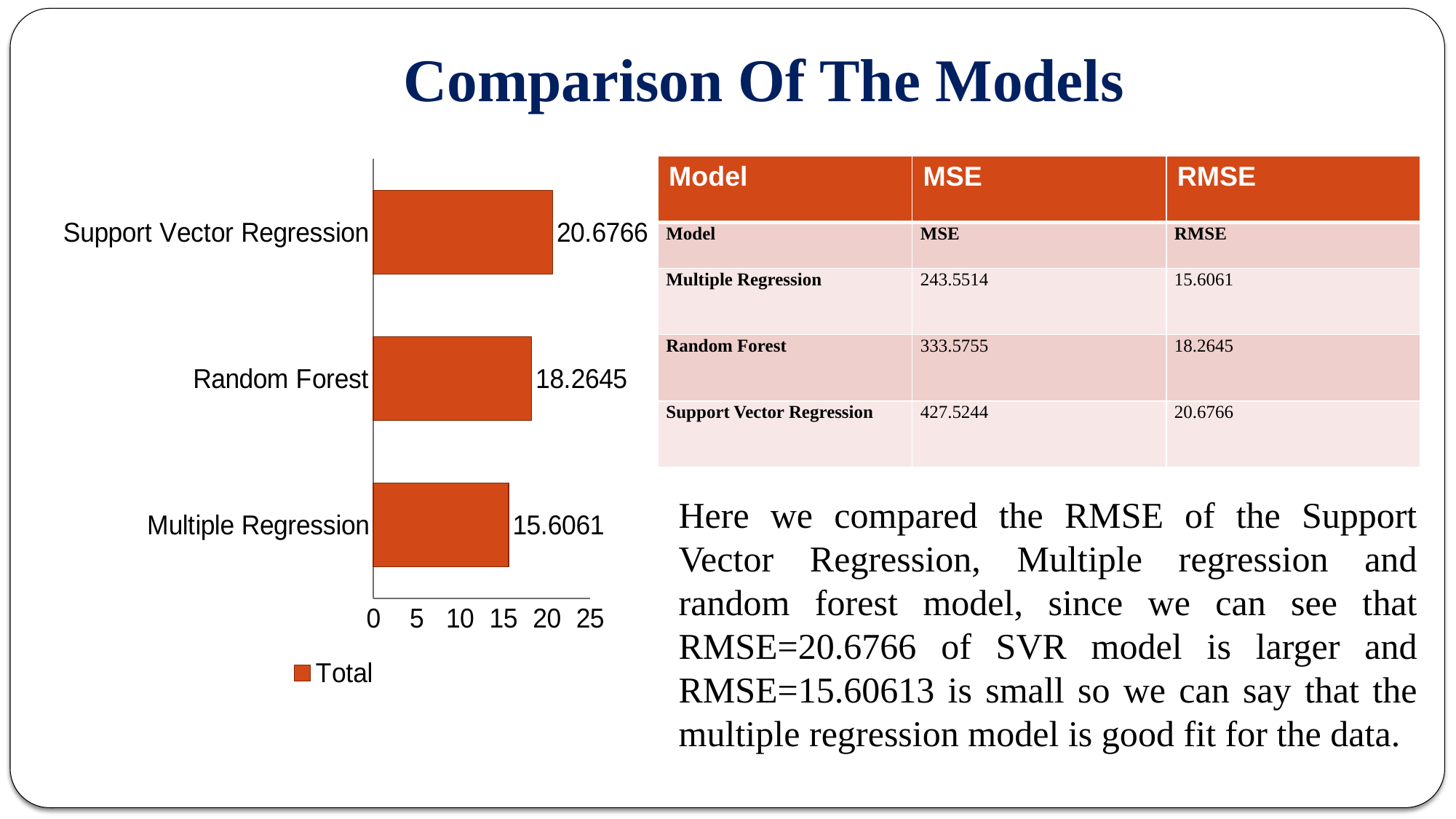

# Comparison Of The Models

### Chart

| Category | Total |
|---|---|
| Multiple Regression | 15.6061 |
| Random Forest | 18.2645 |
| Support Vector Regression | 20.6766 |
| Model | MSE | RMSE |
| --- | --- | --- |
| Model | MSE | RMSE |
| Multiple Regression | 243.5514 | 15.6061 |
| Random Forest | 333.5755 | 18.2645 |
| Support Vector Regression | 427.5244 | 20.6766 |
Here we compared the RMSE of the Support Vector Regression, Multiple regression and random forest model, since we can see that RMSE=20.6766 of SVR model is larger and RMSE=15.60613 is small so we can say that the multiple regression model is good fit for the data.